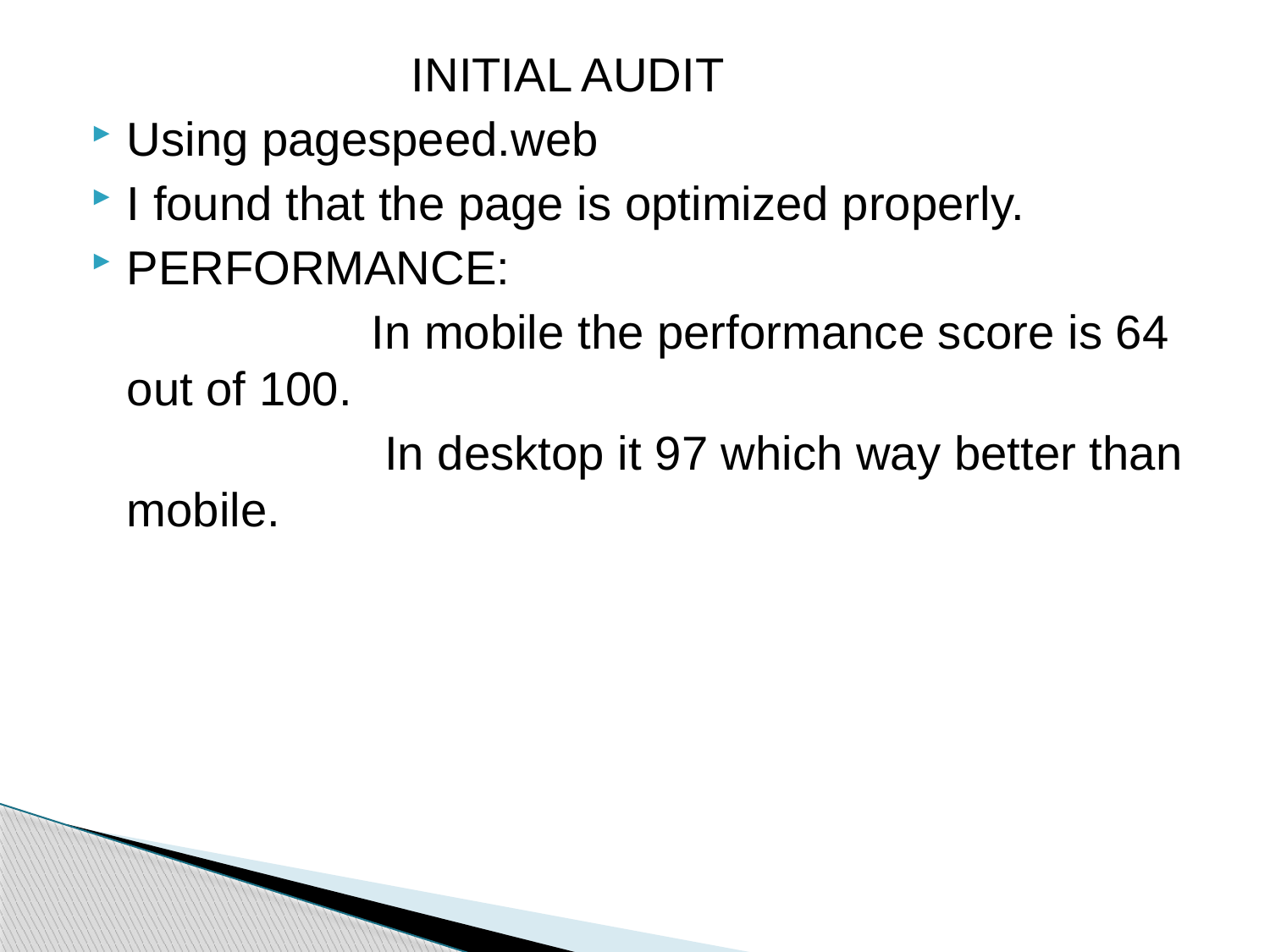

INITIAL AUDIT
Using pagespeed.web
I found that the page is optimized properly.
PERFORMANCE:
                     In mobile the performance score is 64 out of 100.
                      In desktop it 97 which way better than mobile.
#